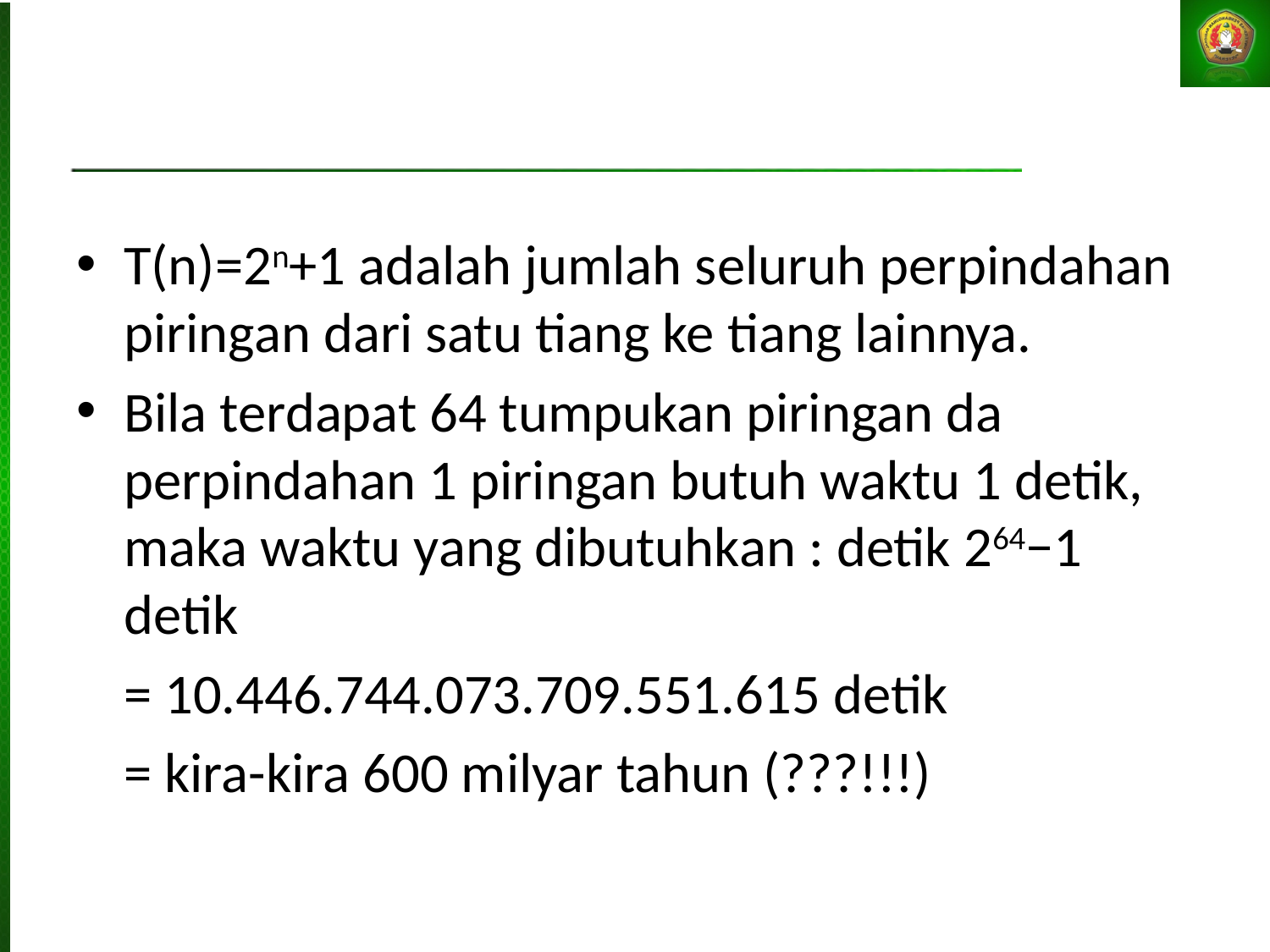

T(n)=2n+1 adalah jumlah seluruh perpindahan piringan dari satu tiang ke tiang lainnya.
Bila terdapat 64 tumpukan piringan da perpindahan 1 piringan butuh waktu 1 detik, maka waktu yang dibutuhkan : detik 264−1 detik
	= 10.446.744.073.709.551.615 detik
	= kira-kira 600 milyar tahun (???!!!)‏